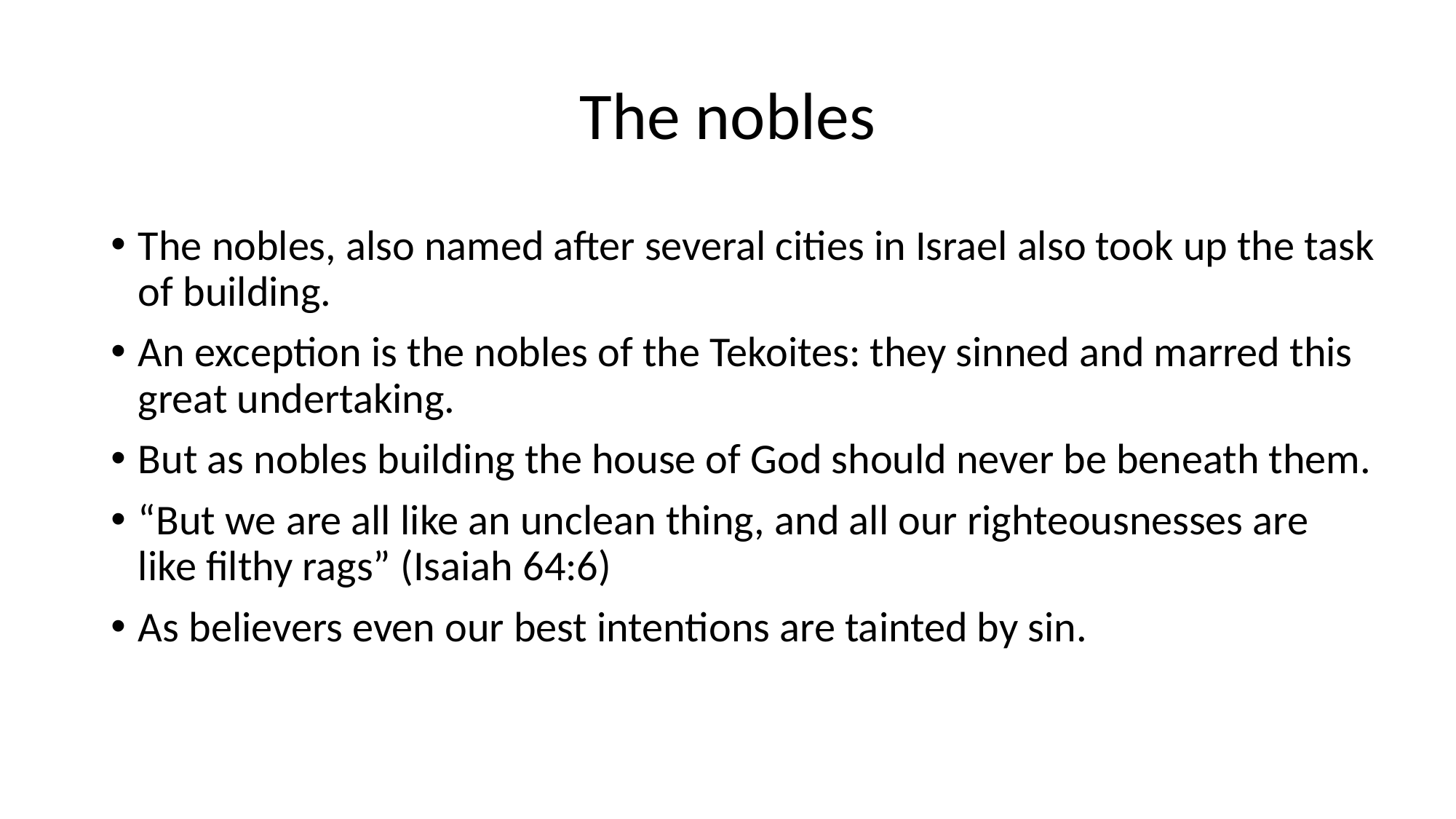

# The nobles
The nobles, also named after several cities in Israel also took up the task of building.
An exception is the nobles of the Tekoites: they sinned and marred this great undertaking.
But as nobles building the house of God should never be beneath them.
“But we are all like an unclean thing, and all our righteousnesses are like filthy rags” (Isaiah 64:6)
As believers even our best intentions are tainted by sin.